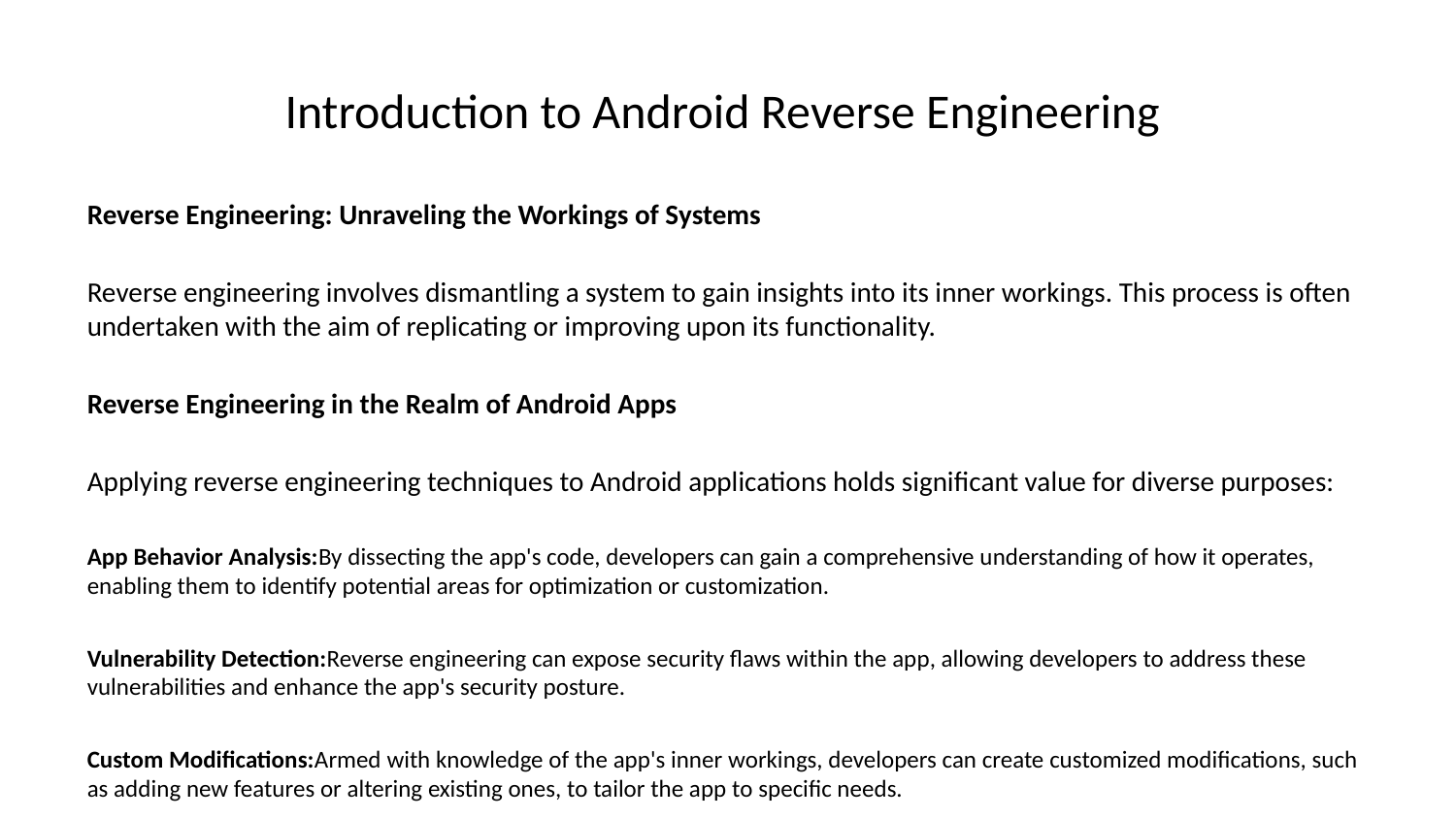

# Introduction to Android Reverse Engineering

Reverse Engineering: Unraveling the Workings of Systems

Reverse engineering involves dismantling a system to gain insights into its inner workings. This process is often undertaken with the aim of replicating or improving upon its functionality.

Reverse Engineering in the Realm of Android Apps

Applying reverse engineering techniques to Android applications holds significant value for diverse purposes:

App Behavior Analysis:By dissecting the app's code, developers can gain a comprehensive understanding of how it operates, enabling them to identify potential areas for optimization or customization.

Vulnerability Detection:Reverse engineering can expose security flaws within the app, allowing developers to address these vulnerabilities and enhance the app's security posture.

Custom Modifications:Armed with knowledge of the app's inner workings, developers can create customized modifications, such as adding new features or altering existing ones, to tailor the app to specific needs.